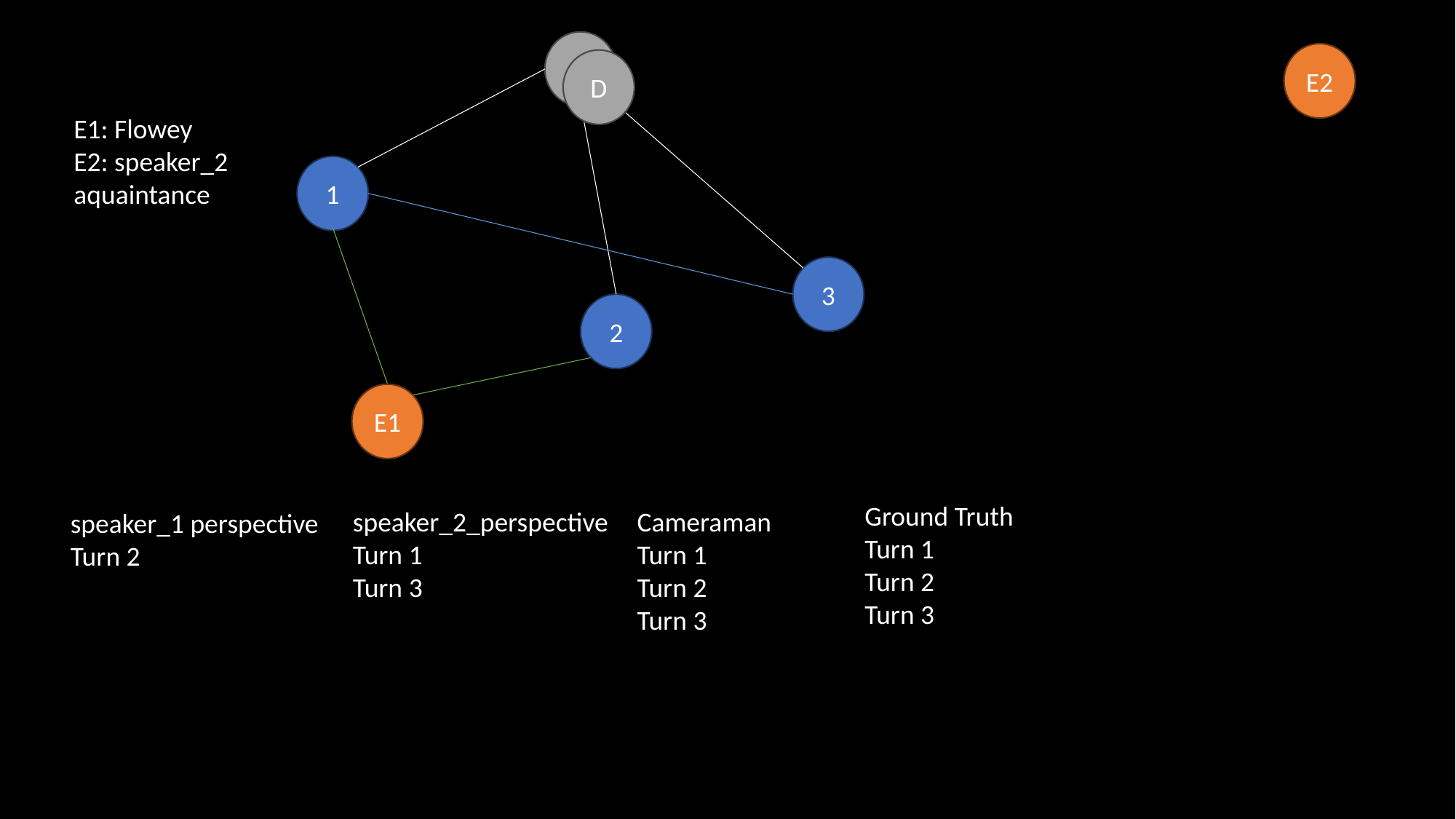

D
E2
D
E1: Flowey
E2: speaker_2
aquaintance
1
3
2
E1
Ground Truth
Turn 1
Turn 2
Turn 3
speaker_2_perspective
Turn 1
Turn 3
Cameraman
Turn 1
Turn 2
Turn 3
speaker_1 perspective
Turn 2